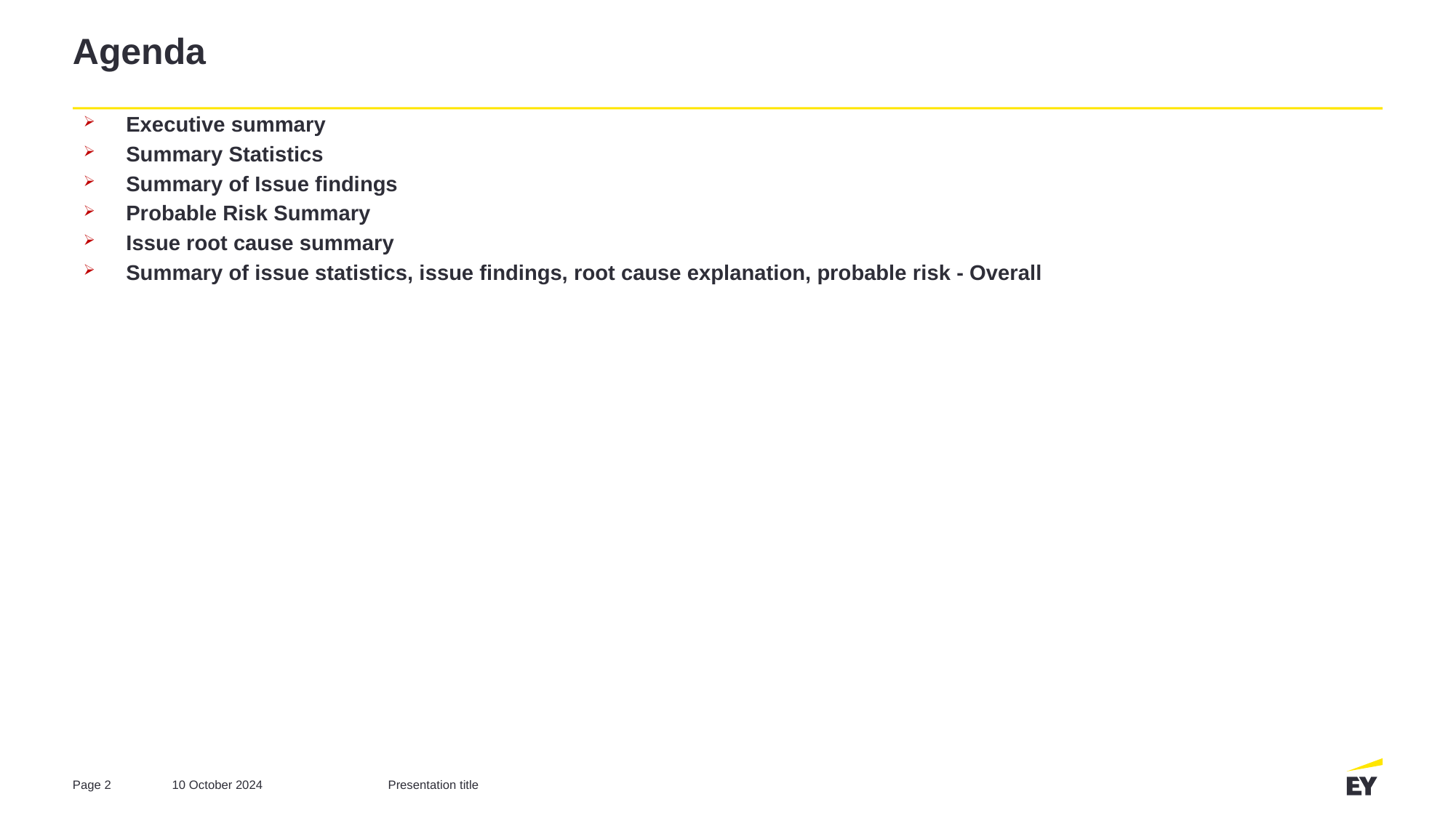

# Agenda
Executive summary
Summary Statistics
Summary of Issue findings
Probable Risk Summary
Issue root cause summary
Summary of issue statistics, issue findings, root cause explanation, probable risk - Overall